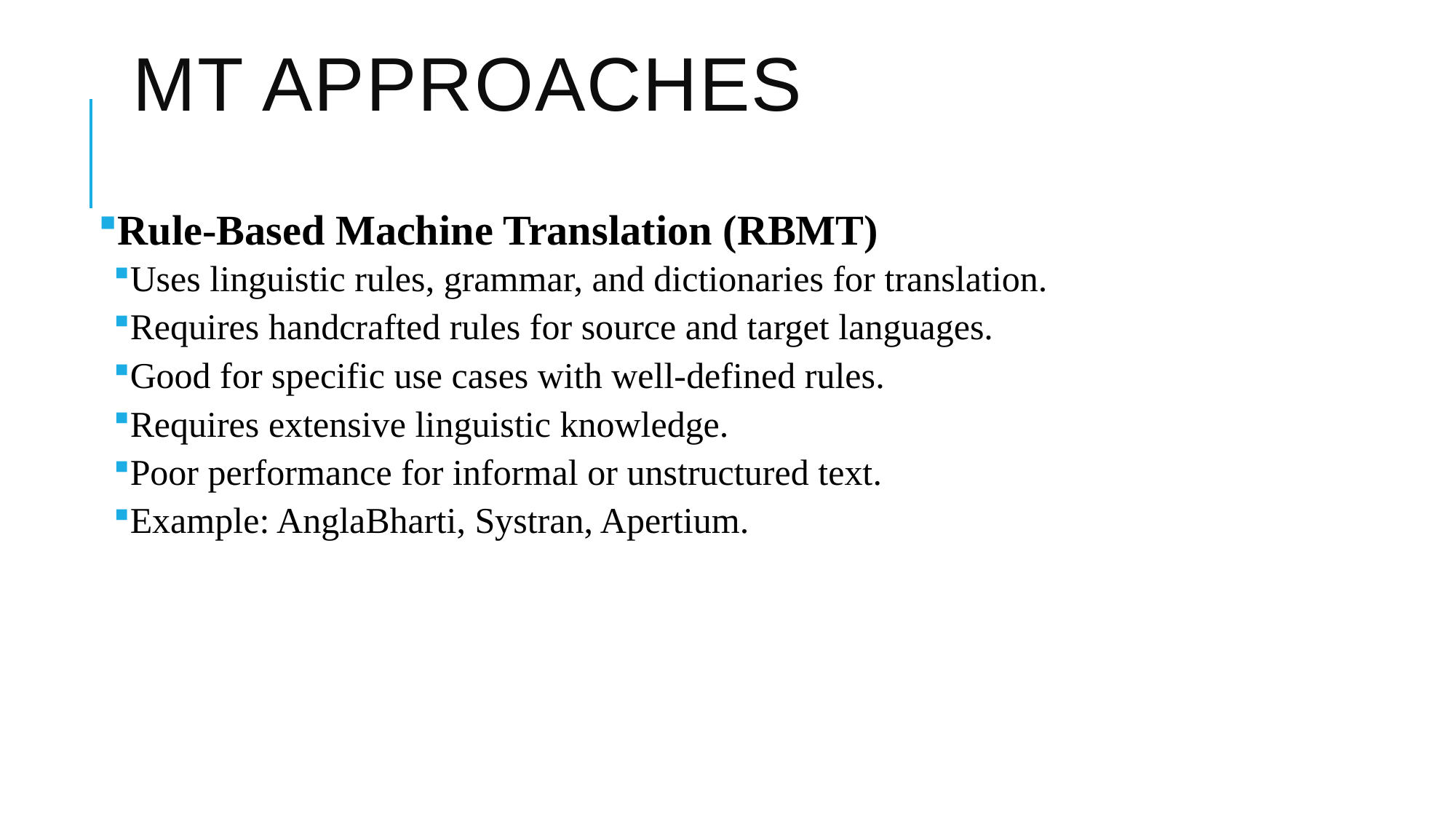

# MT approaches
Rule-Based Machine Translation (RBMT)
Uses linguistic rules, grammar, and dictionaries for translation.
Requires handcrafted rules for source and target languages.
Good for specific use cases with well-defined rules.
Requires extensive linguistic knowledge.
Poor performance for informal or unstructured text.
Example: AnglaBharti, Systran, Apertium.